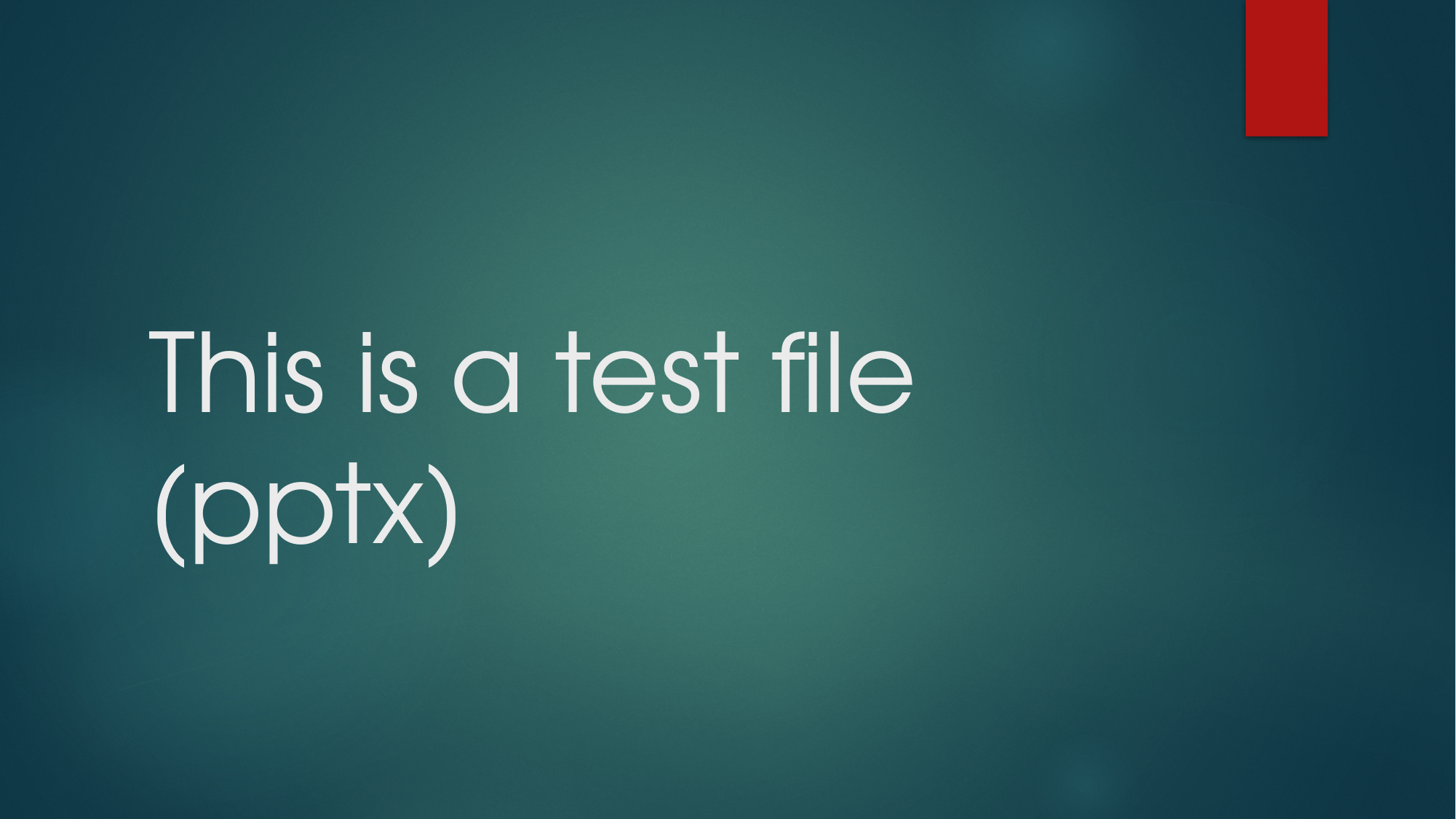

# This is a test file (pptx)